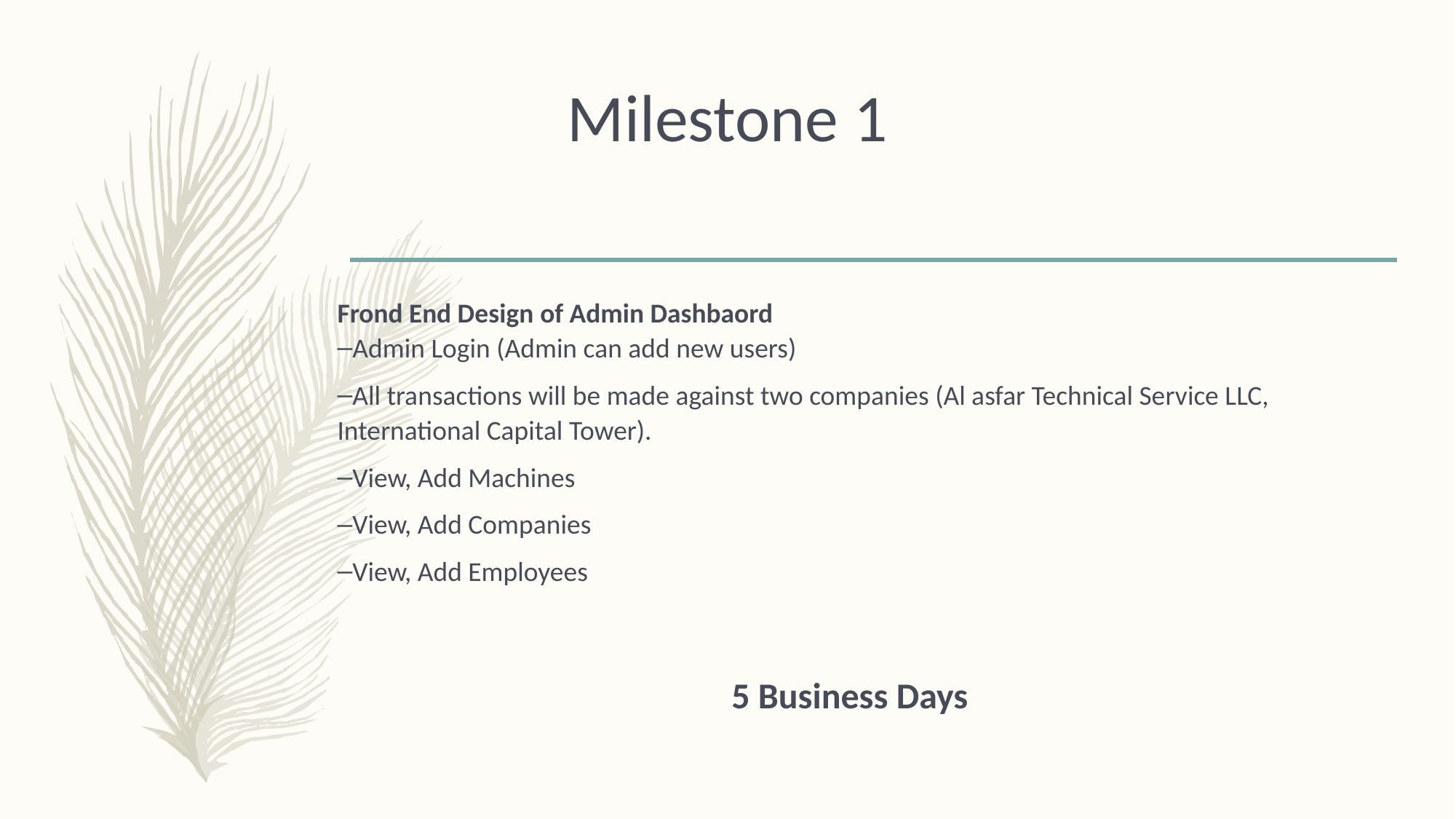

# Milestone 1
Frond End Design of Admin Dashbaord
Admin Login (Admin can add new users)
All transactions will be made against two companies (Al asfar Technical Service LLC, International Capital Tower).
View, Add Machines
View, Add Companies
View, Add Employees

5 Business Days